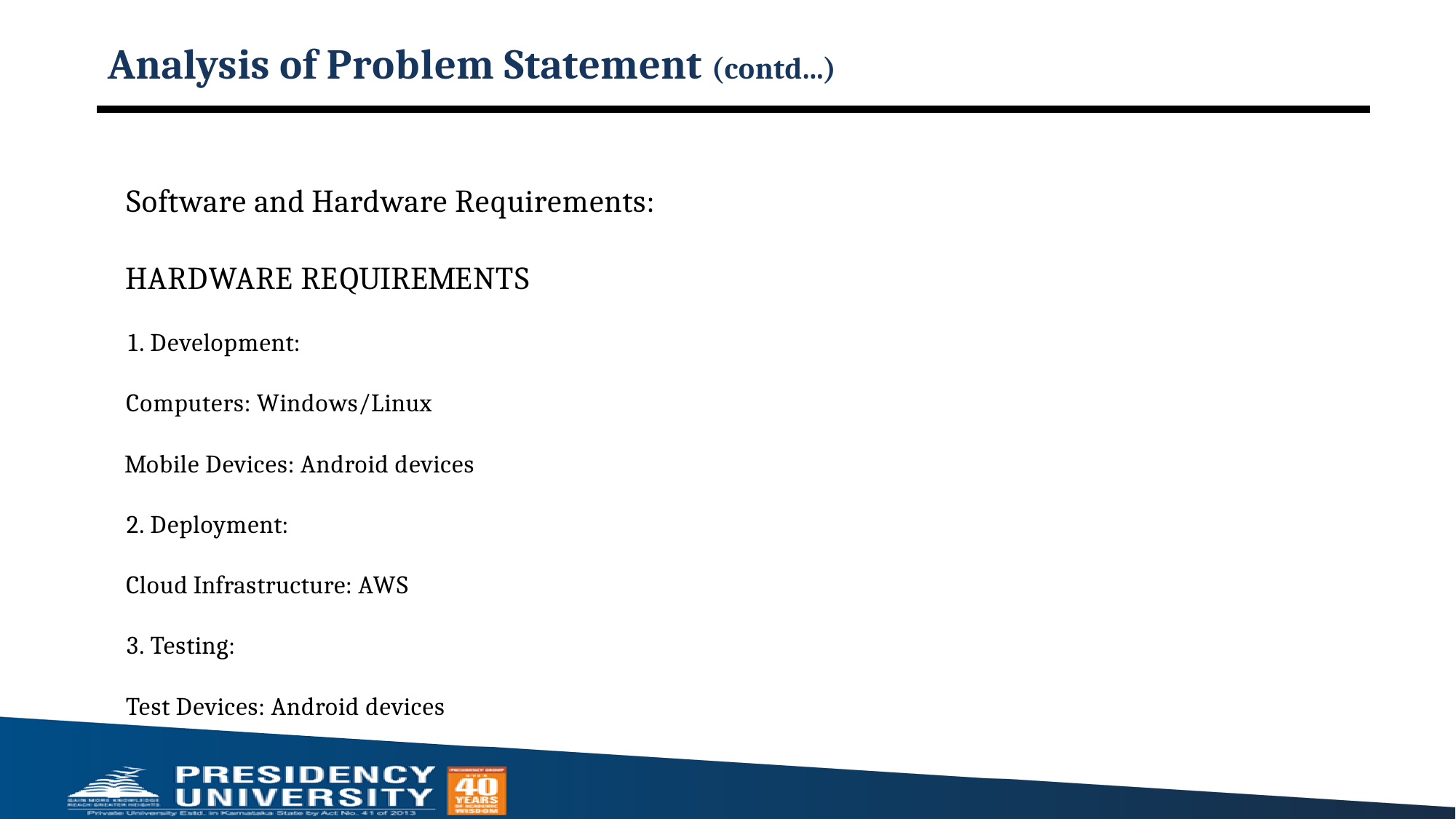

# Analysis of Problem Statement (contd...)
Software and Hardware Requirements:
HARDWARE REQUIREMENTS
1. Development:
Computers: Windows/Linux
Mobile Devices: Android devices
2. Deployment:
Cloud Infrastructure: AWS
3. Testing:
Test Devices: Android devices